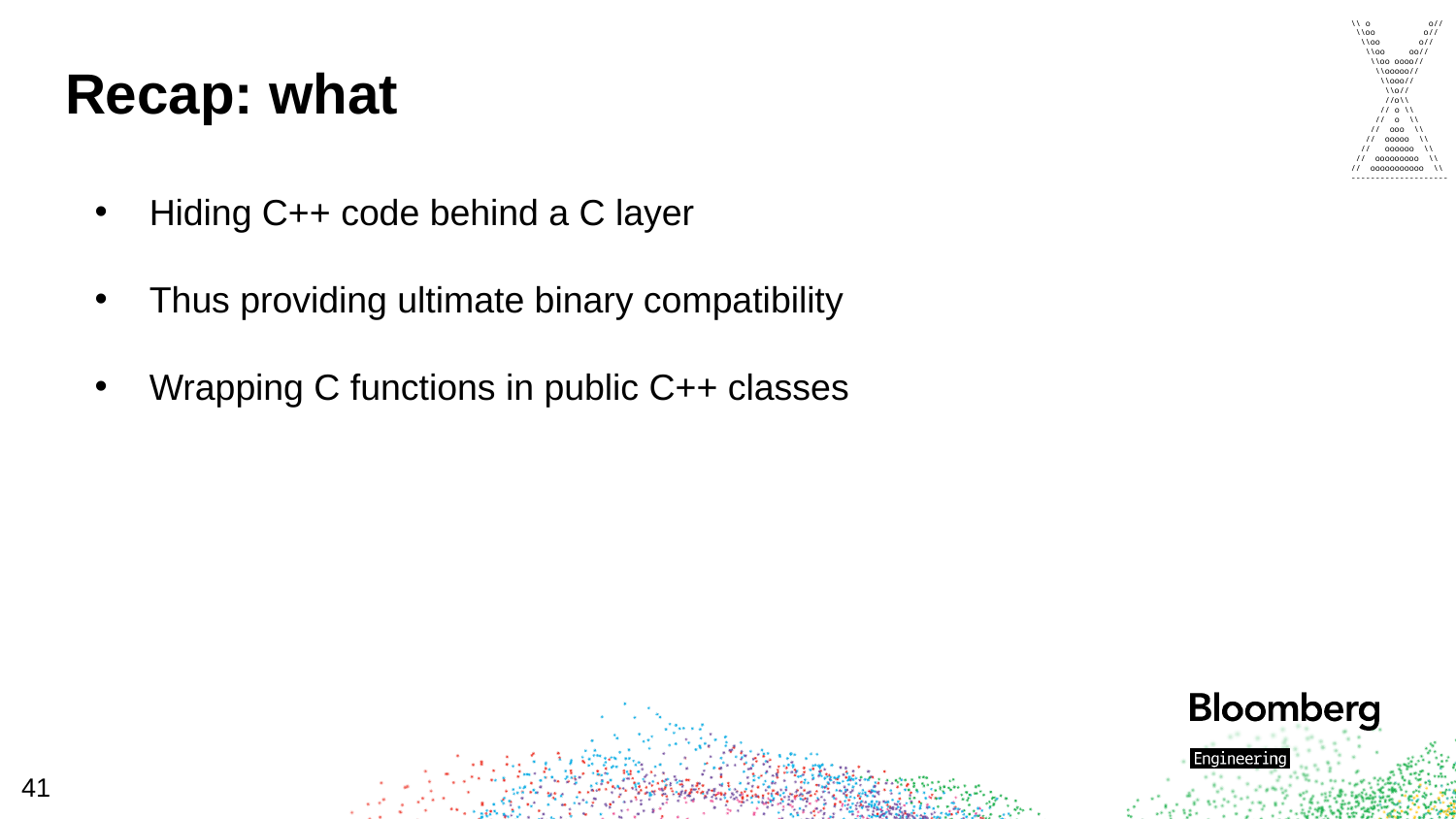

\\ o            o//
 \\oo          o//
  \\oo        o//
   \\oo     oo//
    \\oo oooo//
     \\ooooo//
      \\ooo//
       \\o//
       //o\\
      // o \\
     //  o  \\
    //  ooo  \\
   //  ooooo  \\
  //   oooooo  \\
 //  ooooooooo  \\
//  ooooooooooo  \\
--------------------
# Recap: what

Hiding C++ code behind a C layer
Thus providing ultimate binary compatibility
Wrapping C functions in public C++ classes

41